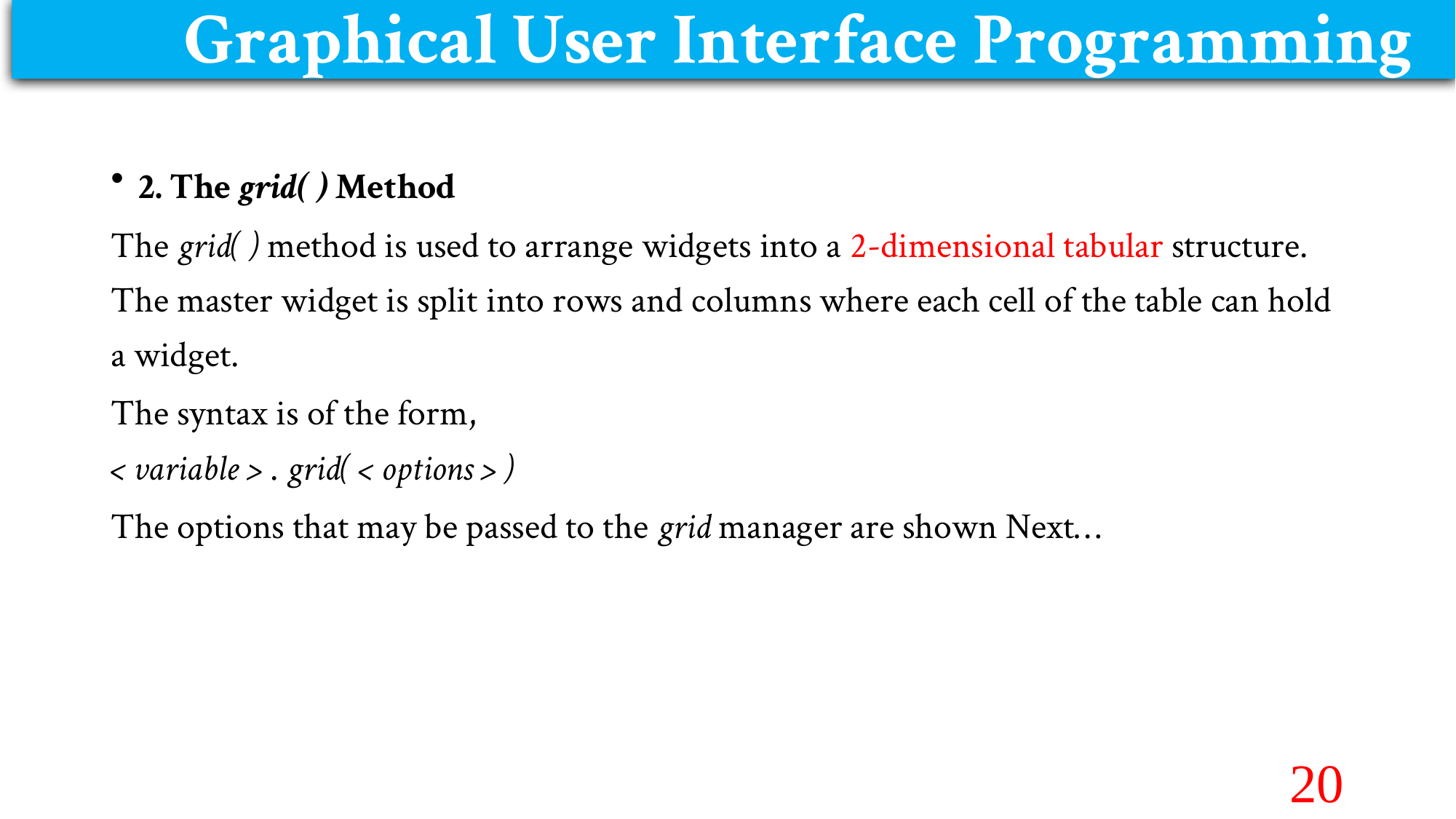

Graphical User Interface Programming
2. The grid( ) Method
The grid( ) method is used to arrange widgets into a 2-dimensional tabular structure.
The master widget is split into rows and columns where each cell of the table can hold a widget.
The syntax is of the form,
< variable > . grid( < options > )
The options that may be passed to the grid manager are shown Next…
20